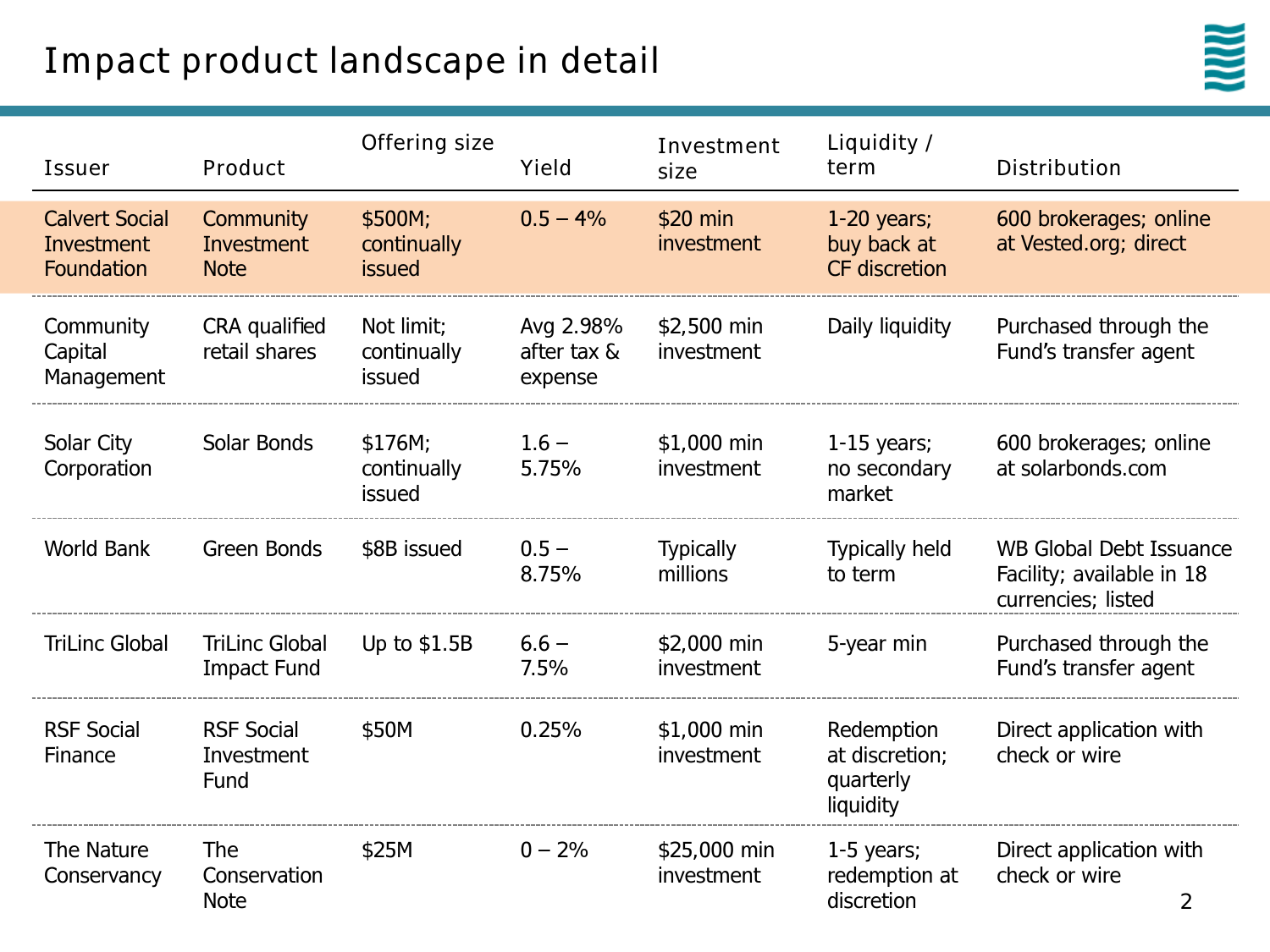

# Impact product landscape in detail
Offering size
Liquidity / term
Investment size
Issuer
Product
Yield
Distribution
Calvert Social Investment Foundation
Community Investment Note
$500M; continually issued
0.5 – 4%
$20 min investment
1-20 years; buy back at CF discretion
600 brokerages; online at Vested.org; direct

Community Capital Management
CRA qualified retail shares
Not limit; continually issued
Avg 2.98% after tax & expense
$2,500 min investment
Daily liquidity
Purchased through the Fund’s transfer agent
Solar City Corporation
Solar Bonds
$176M; continually issued
1.6 – 5.75%
$1,000 min investment
1-15 years; no secondary market
600 brokerages; online at solarbonds.com
World Bank
Green Bonds
$8B issued
0.5 – 8.75%
Typically millions
Typically held to term
WB Global Debt Issuance Facility; available in 18 currencies; listed
TriLinc Global
TriLinc Global Impact Fund
Up to $1.5B
6.6 – 7.5%
$2,000 min investment
5-year min
Purchased through the Fund’s transfer agent
RSF Social Finance
RSF Social Investment Fund
$50M
0.25%
$1,000 min investment
Redemption at discretion; quarterly liquidity
Direct application with check or wire
The Nature Conservancy
The Conservation Note
$25M
0 – 2%
$25,000 min investment
1-5 years; redemption at discretion
Direct application with check or wire
2